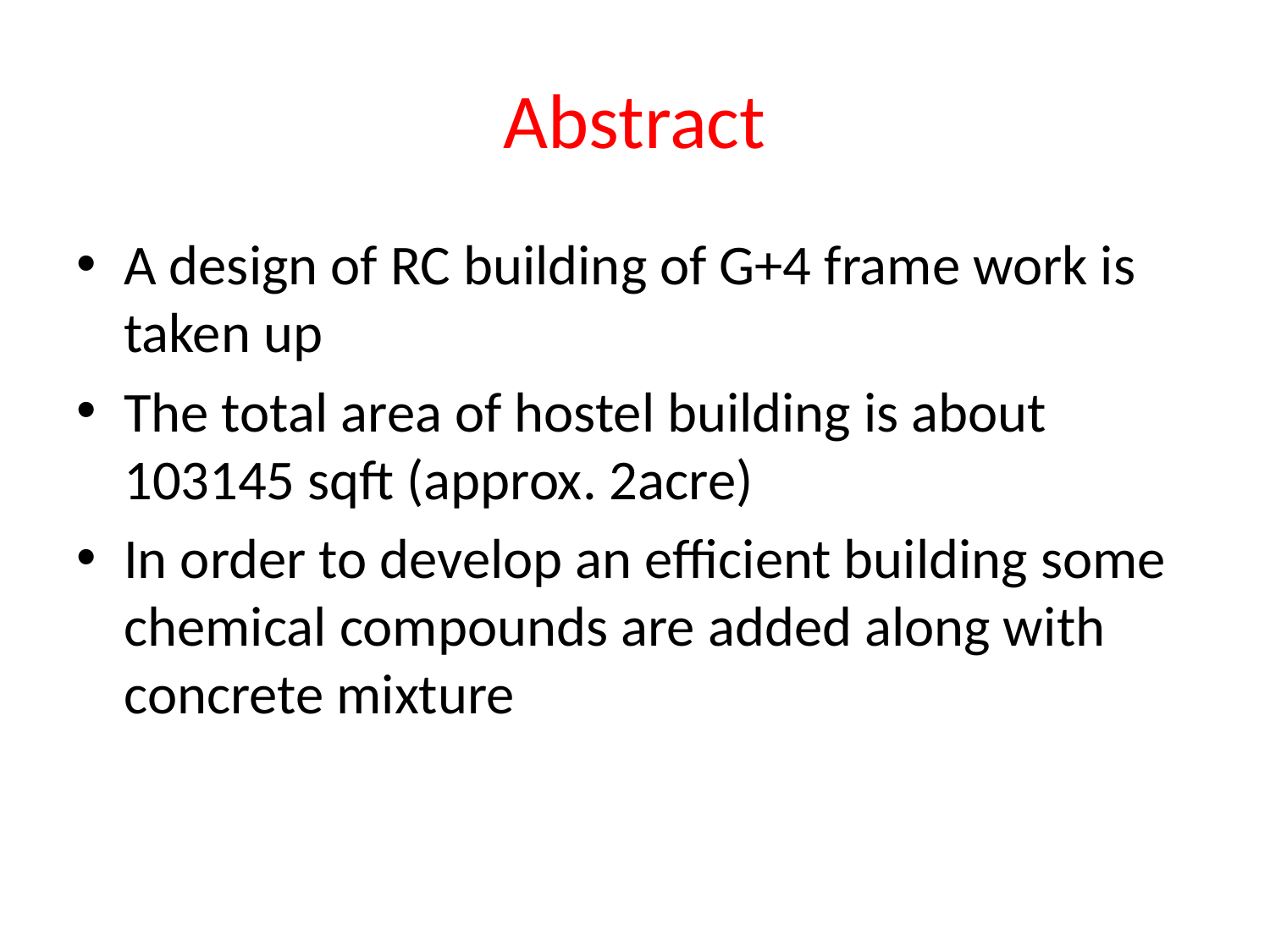

# Abstract
A design of RC building of G+4 frame work is taken up
The total area of hostel building is about 103145 sqft (approx. 2acre)
In order to develop an efficient building some chemical compounds are added along with concrete mixture